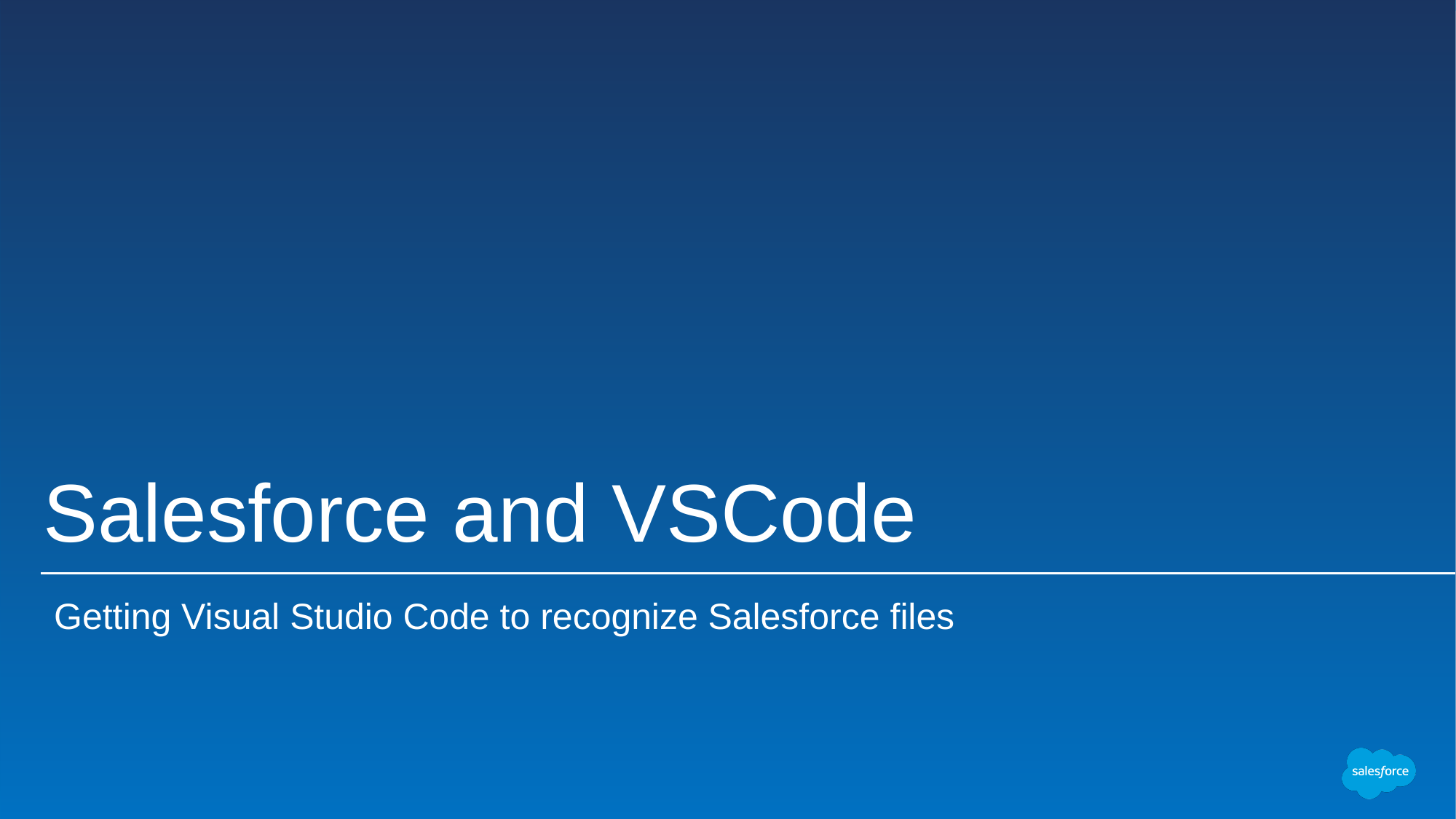

# Salesforce and VSCode
Getting Visual Studio Code to recognize Salesforce files